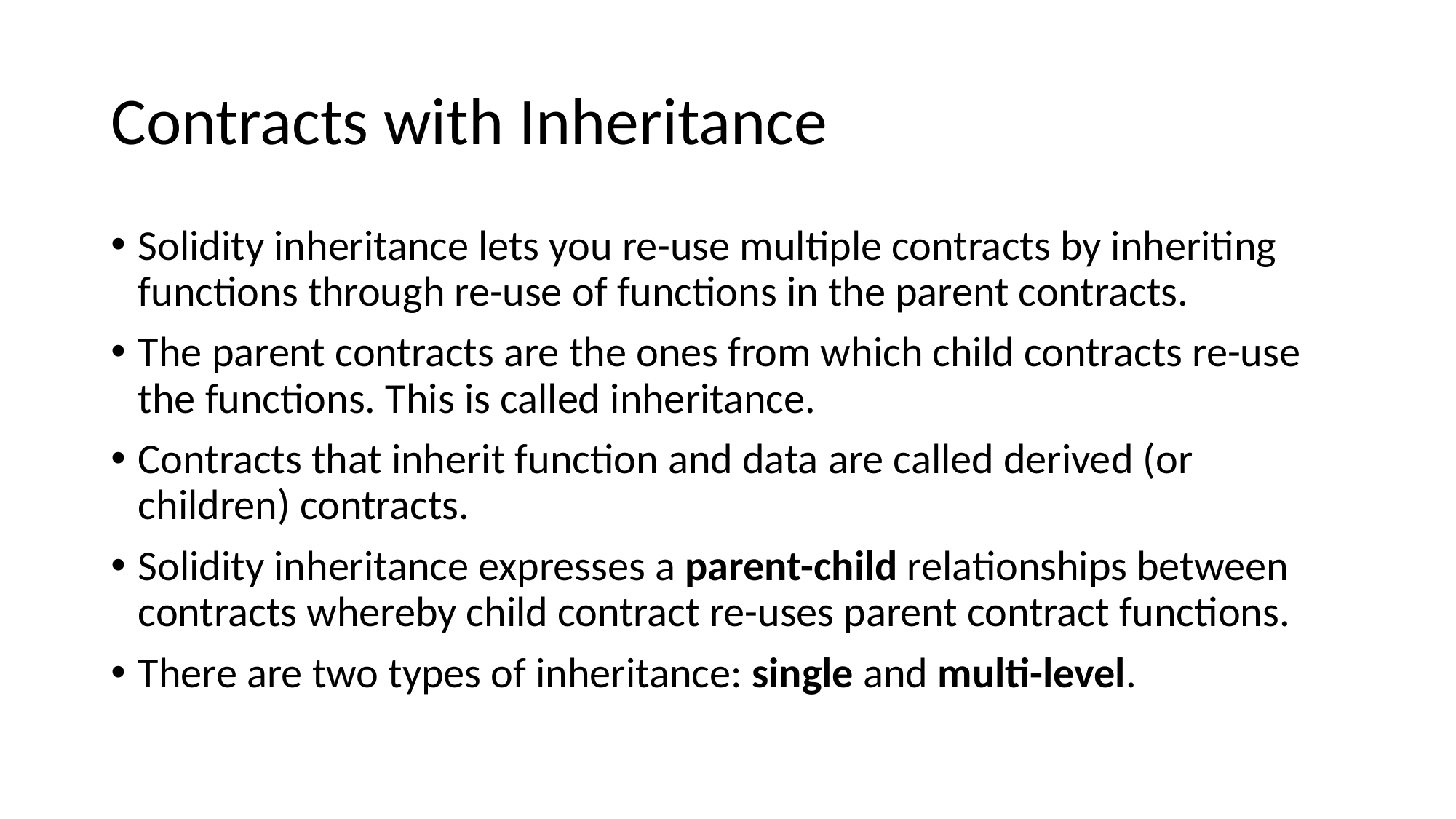

# Contracts with Inheritance
Solidity inheritance lets you re-use multiple contracts by inheriting functions through re-use of functions in the parent contracts.
The parent contracts are the ones from which child contracts re-use  the functions. This is called inheritance.
Contracts that inherit function and data are called derived (or children) contracts.
Solidity inheritance expresses a parent-child relationships between contracts whereby child contract re-uses parent contract functions.
There are two types of inheritance: single and multi-level.